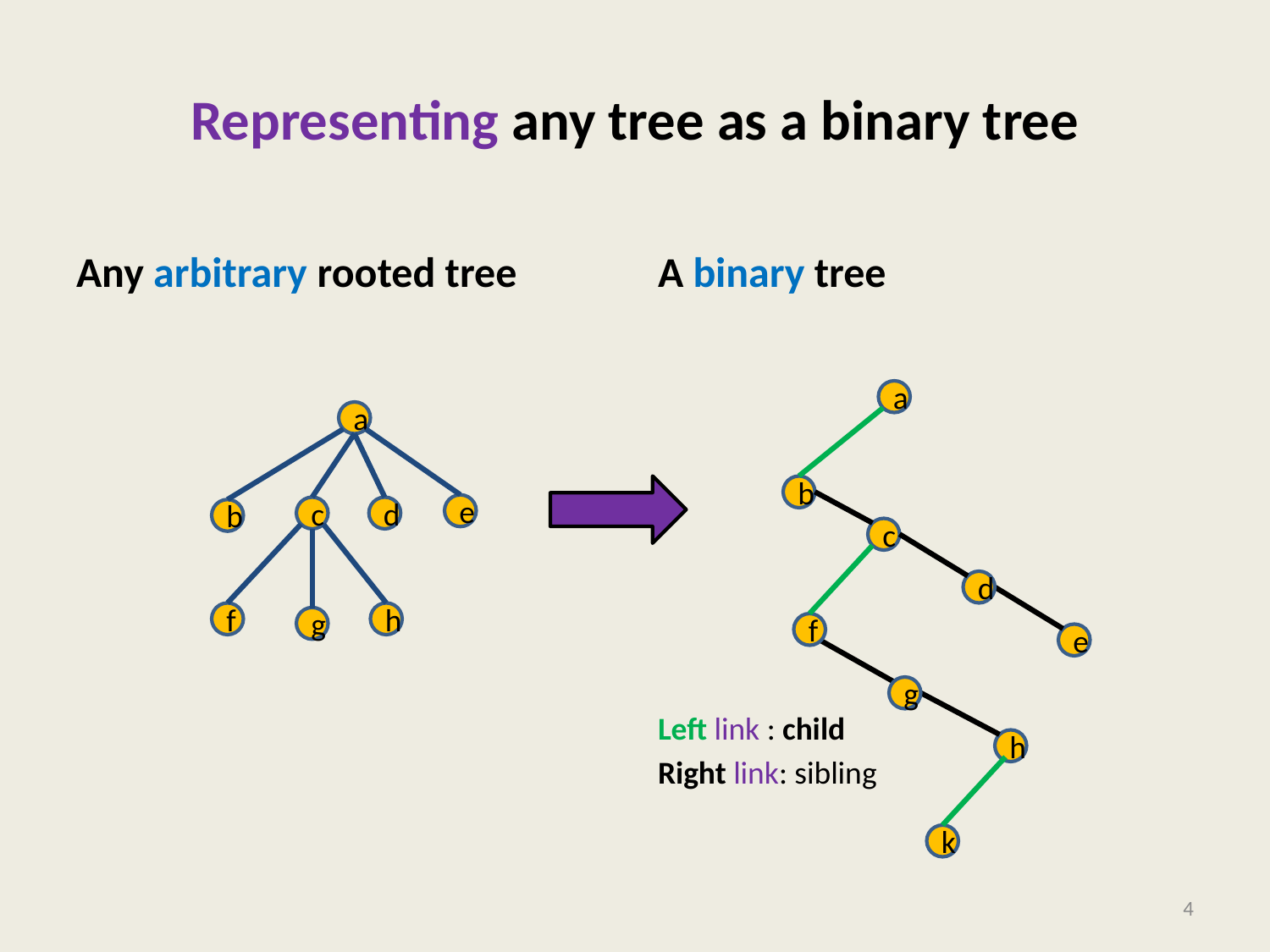

# Representing any tree as a binary tree
Any arbitrary rooted tree
A binary tree

Left link : child
Right link: sibling

a
a
e
c
h
d
f
b
g

b
c
d
f
e
g
h
k
4